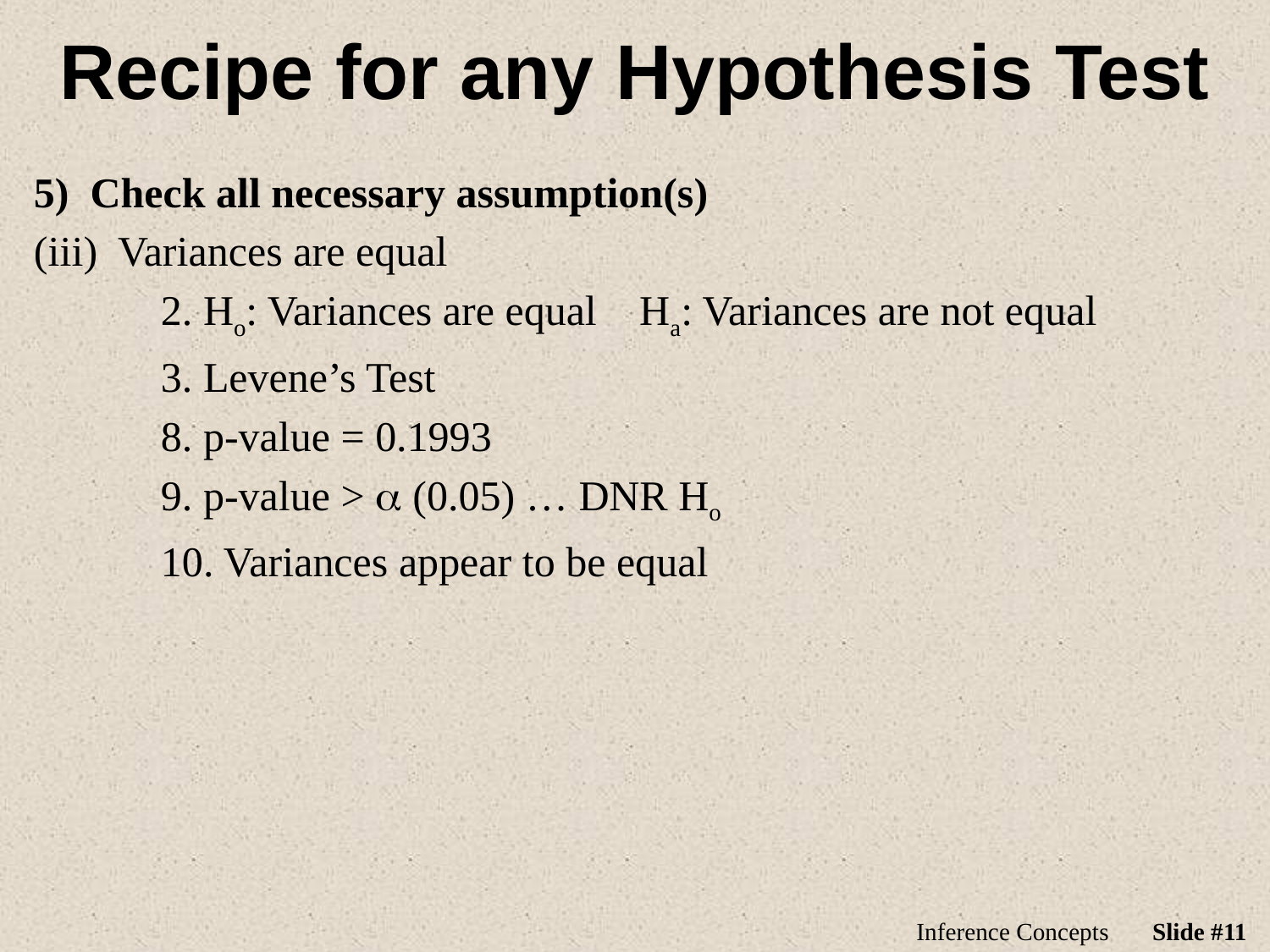

# Recipe for any Hypothesis Test
5)  Check all necessary assumption(s)
(iii)  Variances are equal
	2. Ho: Variances are equal    Ha: Variances are not equal
            3. Levene’s Test
            8. p-value = 0.1993
	9. p-value > α (0.05) … DNR Ho
            10. Variances appear to be equal

Inference Concepts
Slide #11